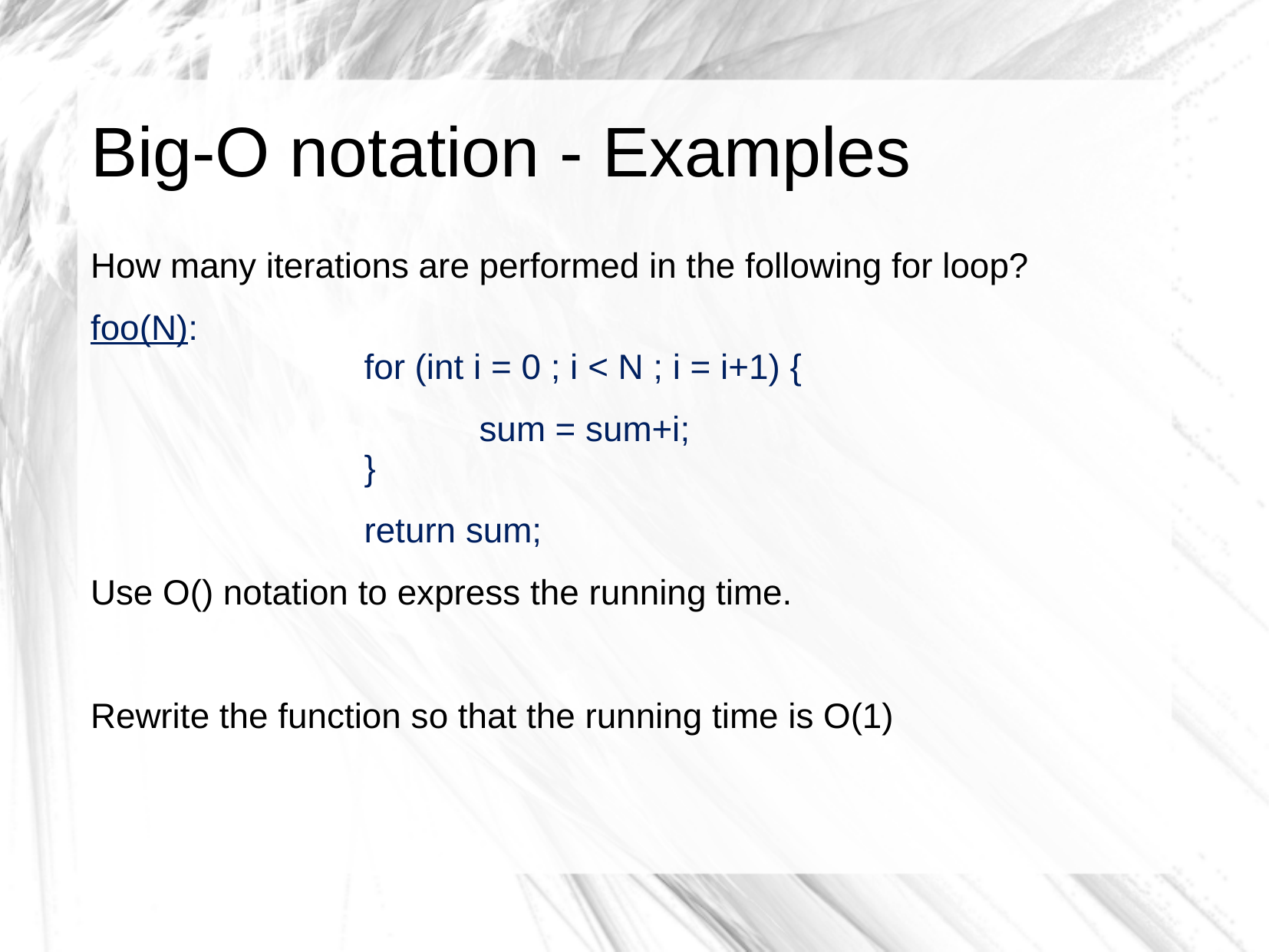

# Big-O notation - Examples
How many iterations are performed in the following for loop?
foo(N):
 		for (int i = 0 ; i < N ; i = i+1) {
				sum = sum+i;
		}
			return sum;
Use O() notation to express the running time.

Rewrite the function so that the running time is O(1)